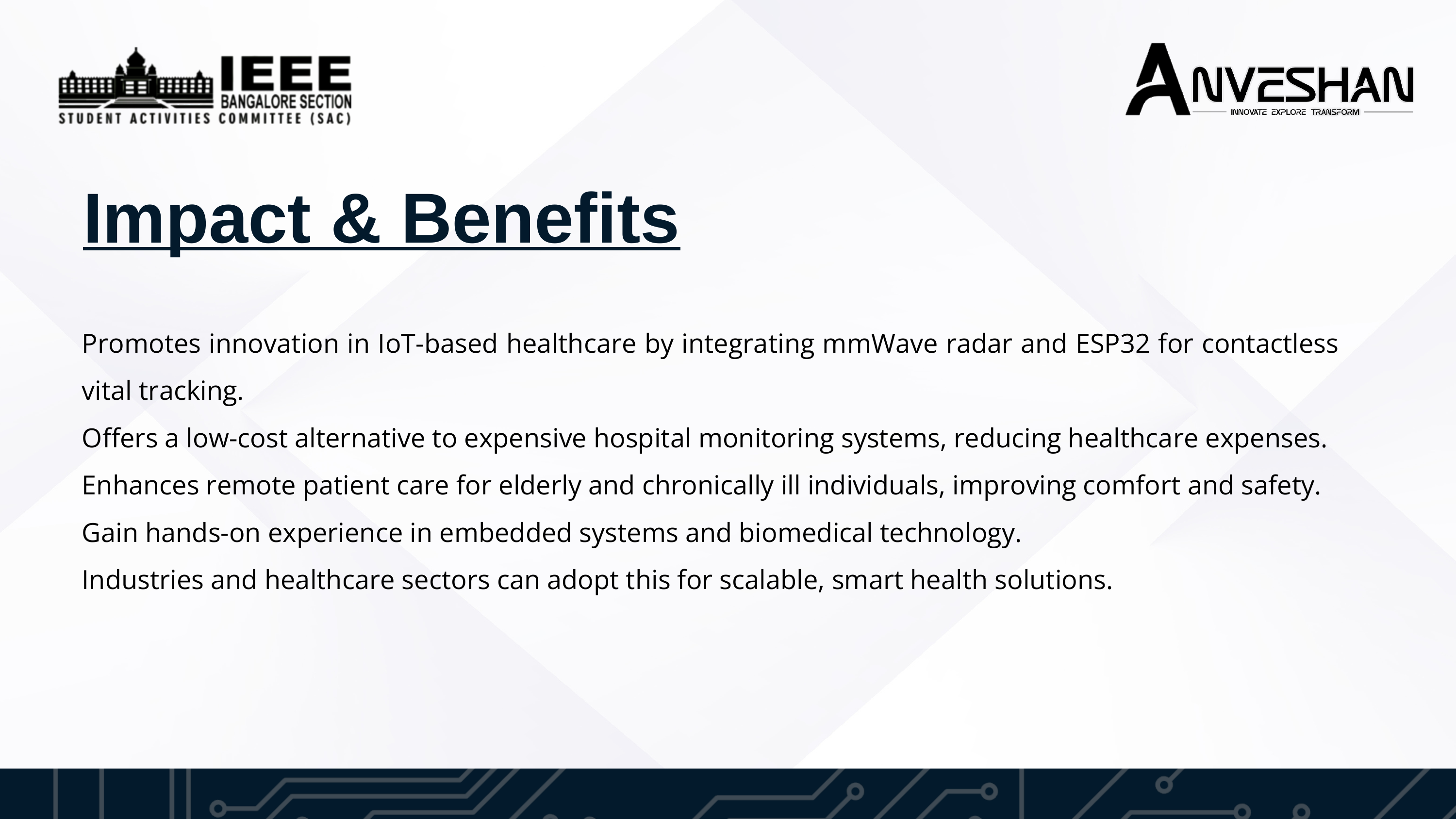

Impact & Benefits
Promotes innovation in IoT-based healthcare by integrating mmWave radar and ESP32 for contactless vital tracking.
Offers a low-cost alternative to expensive hospital monitoring systems, reducing healthcare expenses.
Enhances remote patient care for elderly and chronically ill individuals, improving comfort and safety.
Gain hands-on experience in embedded systems and biomedical technology.
Industries and healthcare sectors can adopt this for scalable, smart health solutions.